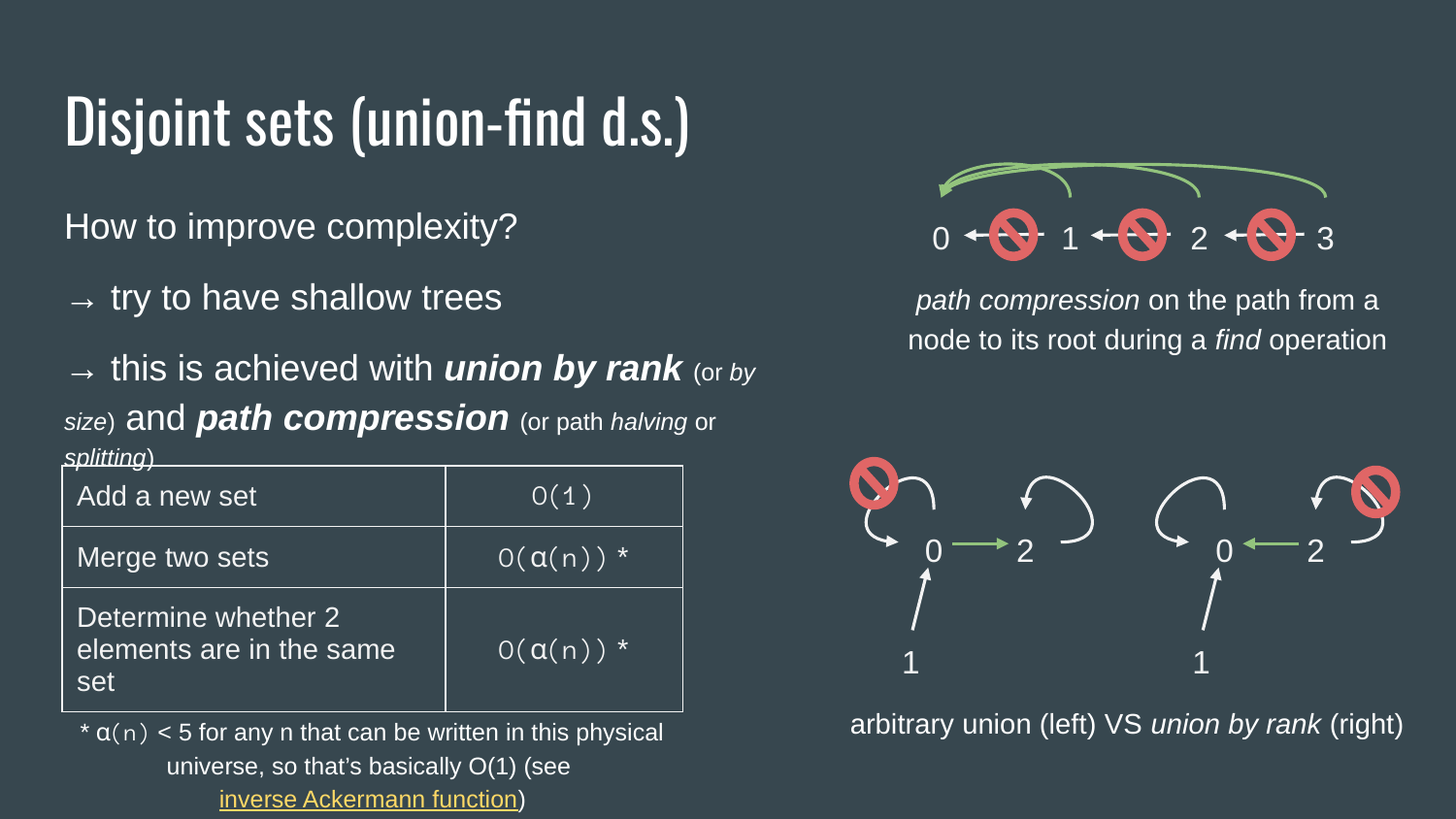

# Disjoint sets (union-find d.s.)
How to improve complexity?
→ try to have shallow trees
→ this is achieved with union by rank (or by size) and path compression (or path halving or splitting)
0
1
2
3

path compression on the path from a node to its root during a find operation

| Add a new set | O(1) |
| --- | --- |
| Merge two sets | O(⍺(n)) \* |
| Determine whether 2 elements are in the same set | O(⍺(n)) \* |
0
2
0
2
1
1
arbitrary union (left) VS union by rank (right)
* ⍺(n) < 5 for any n that can be written in this physical universe, so that’s basically O(1) (see inverse Ackermann function)